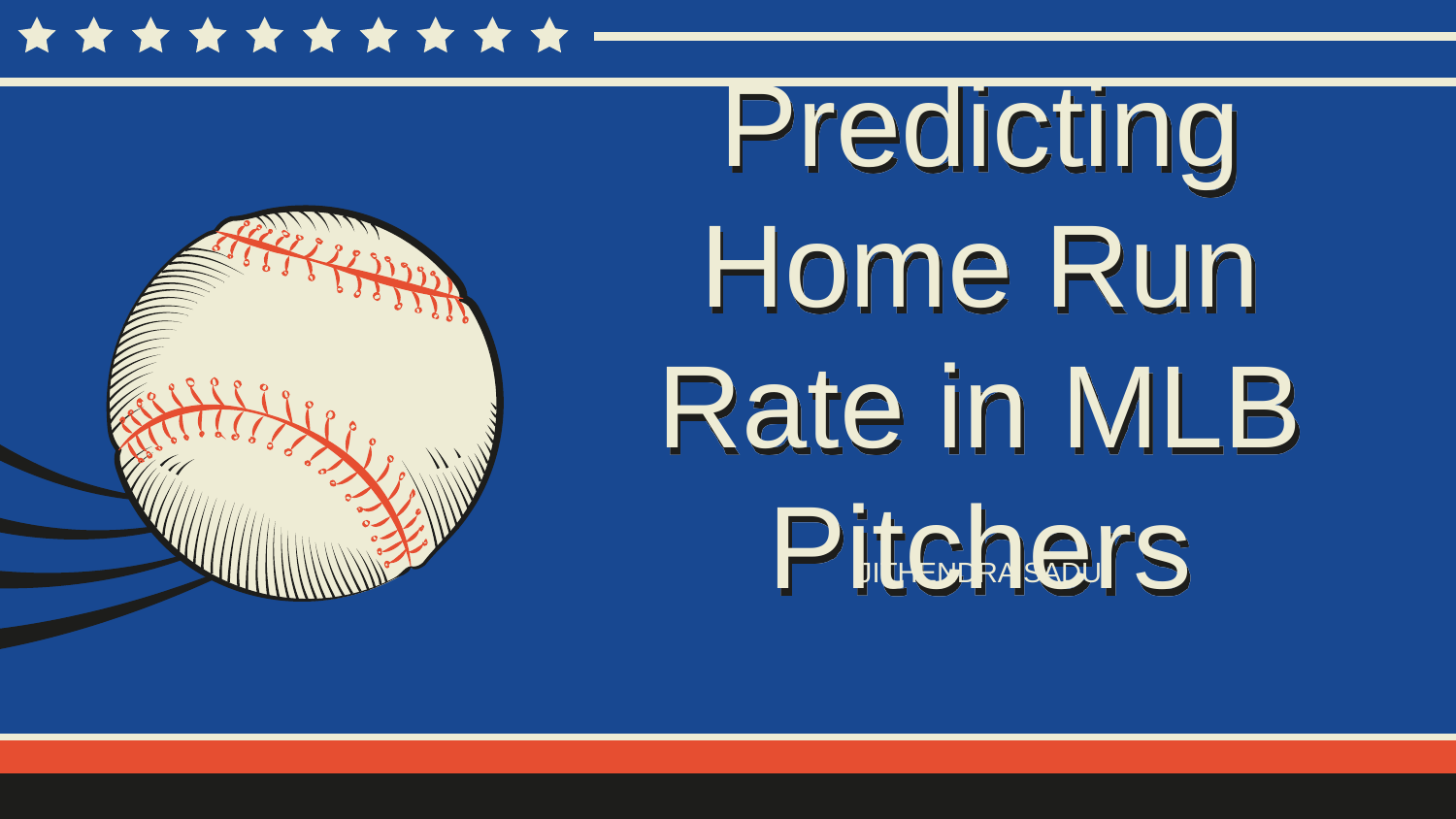

# Predicting Home Run Rate in MLB Pitchers
JITHENDRA SADU